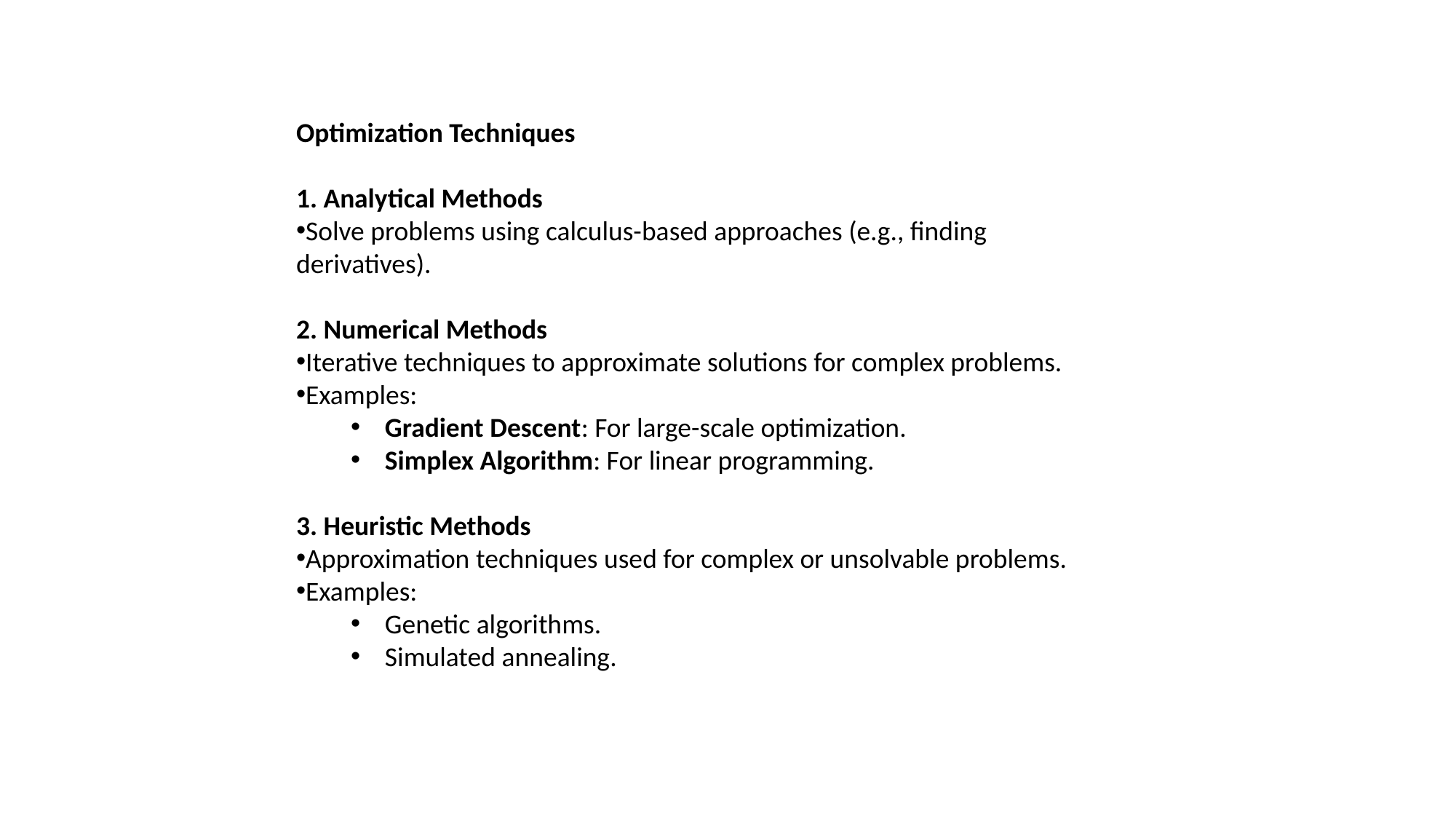

Optimization Techniques

1. Analytical Methods
Solve problems using calculus-based approaches (e.g., finding derivatives).

2. Numerical Methods
Iterative techniques to approximate solutions for complex problems.
Examples:
Gradient Descent: For large-scale optimization.
Simplex Algorithm: For linear programming.

3. Heuristic Methods
Approximation techniques used for complex or unsolvable problems.
Examples:
Genetic algorithms.
Simulated annealing.